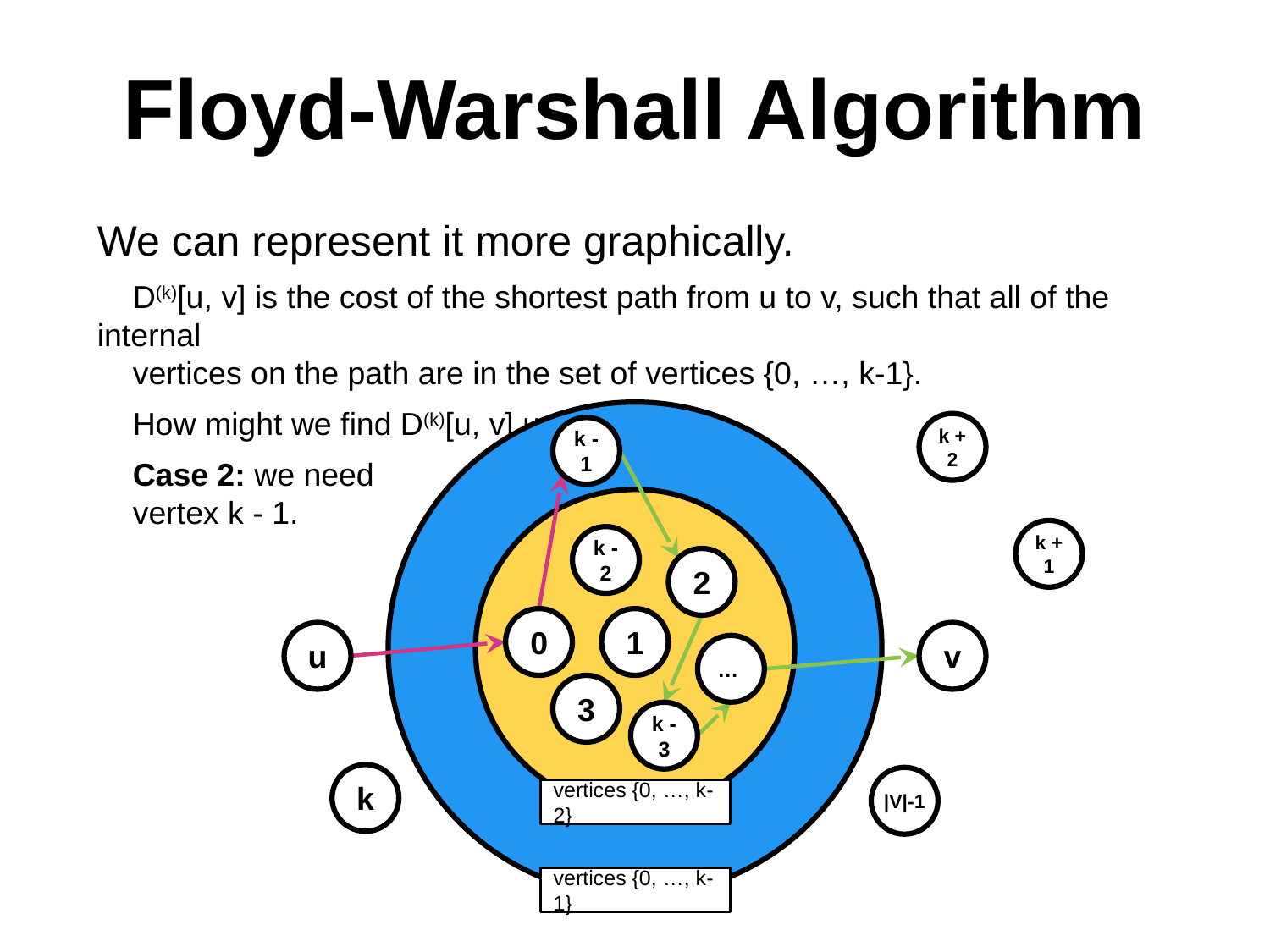

Floyd-Warshall Algorithm
We can represent it more graphically.

    D(k)[u, v] is the cost of the shortest path from u to v, such that all of the internal
    vertices on the path are in the set of vertices {0, …, k-1}.

    How might we find D(k)[u, v] using D(k-1)?

    Case 2: we need
    vertex k - 1.

k + 2

k - 1

k + 1

k - 2
2
0
1
u
v

…
3

k - 3
k

|V|-1
vertices {0, …, k-2}
vertices {0, …, k-1}